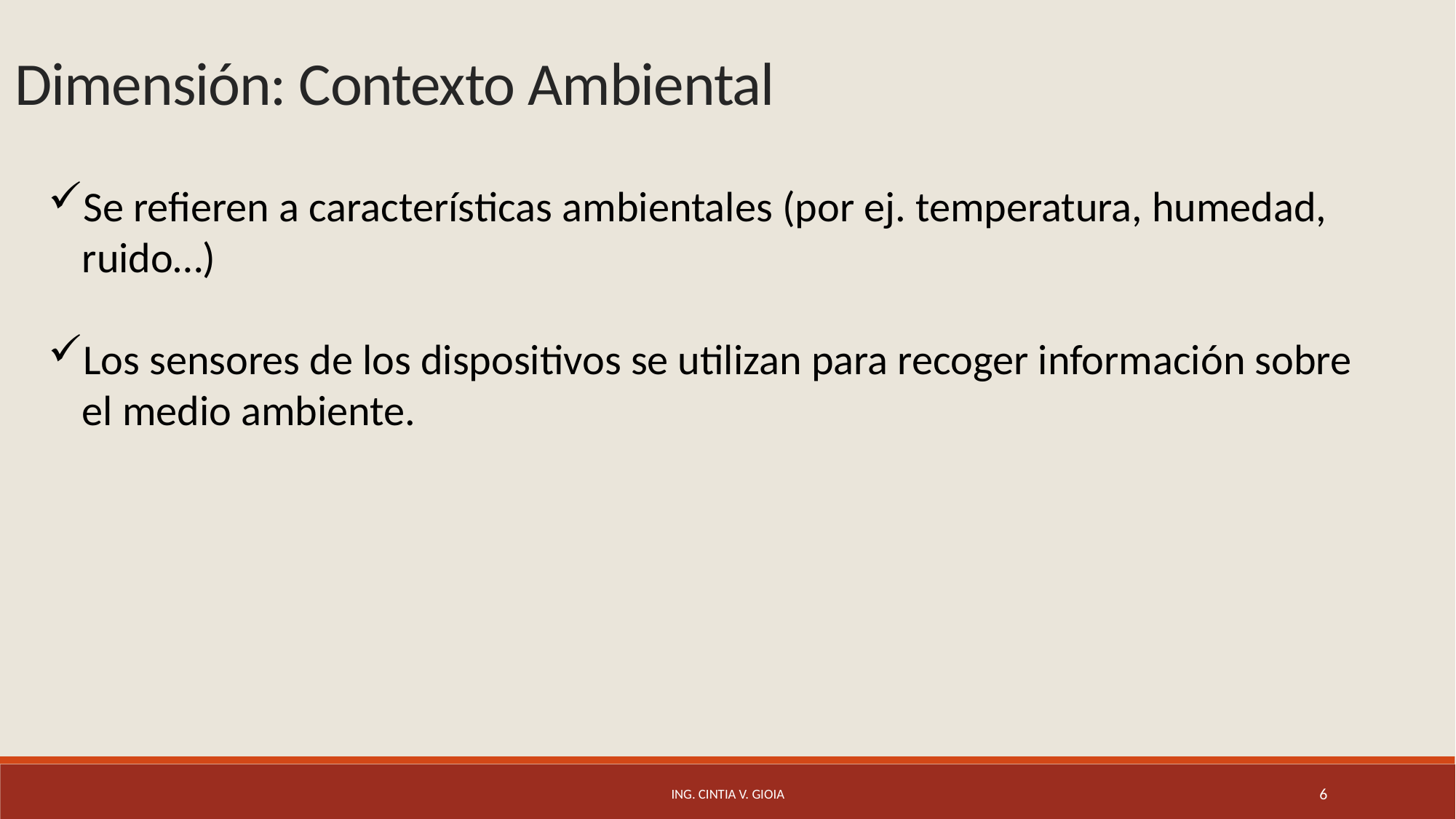

Dimensión: Contexto Ambiental

Se refieren a características ambientales (por ej. temperatura, humedad, ruido…)

Los sensores de los dispositivos se utilizan para recoger información sobre el medio ambiente.

Ing. Cintia V. Gioia
6